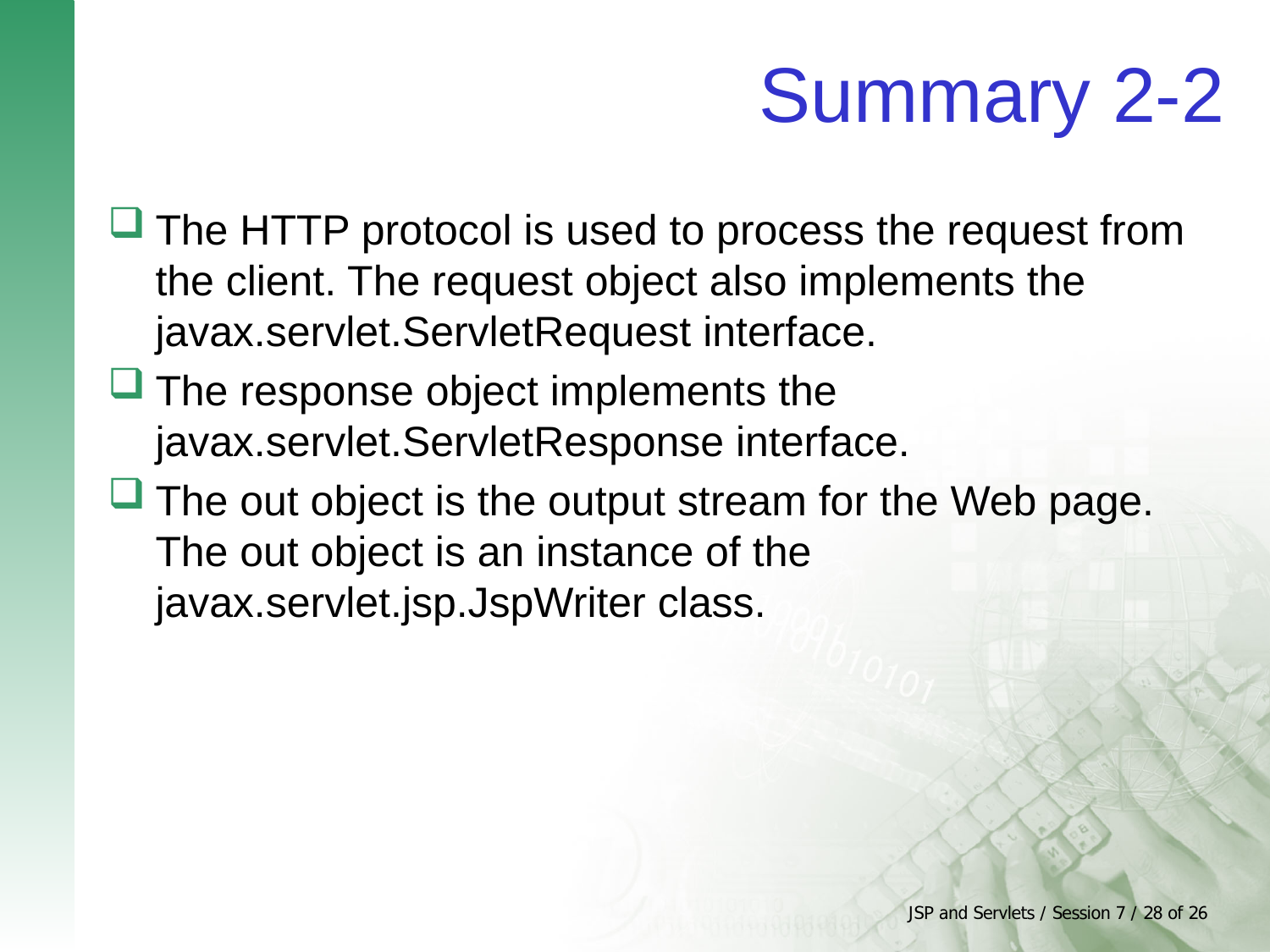

# Summary 2-2
The HTTP protocol is used to process the request from the client. The request object also implements the javax.servlet.ServletRequest interface.
The response object implements the javax.servlet.ServletResponse interface.
The out object is the output stream for the Web page. The out object is an instance of the javax.servlet.jsp.JspWriter class.